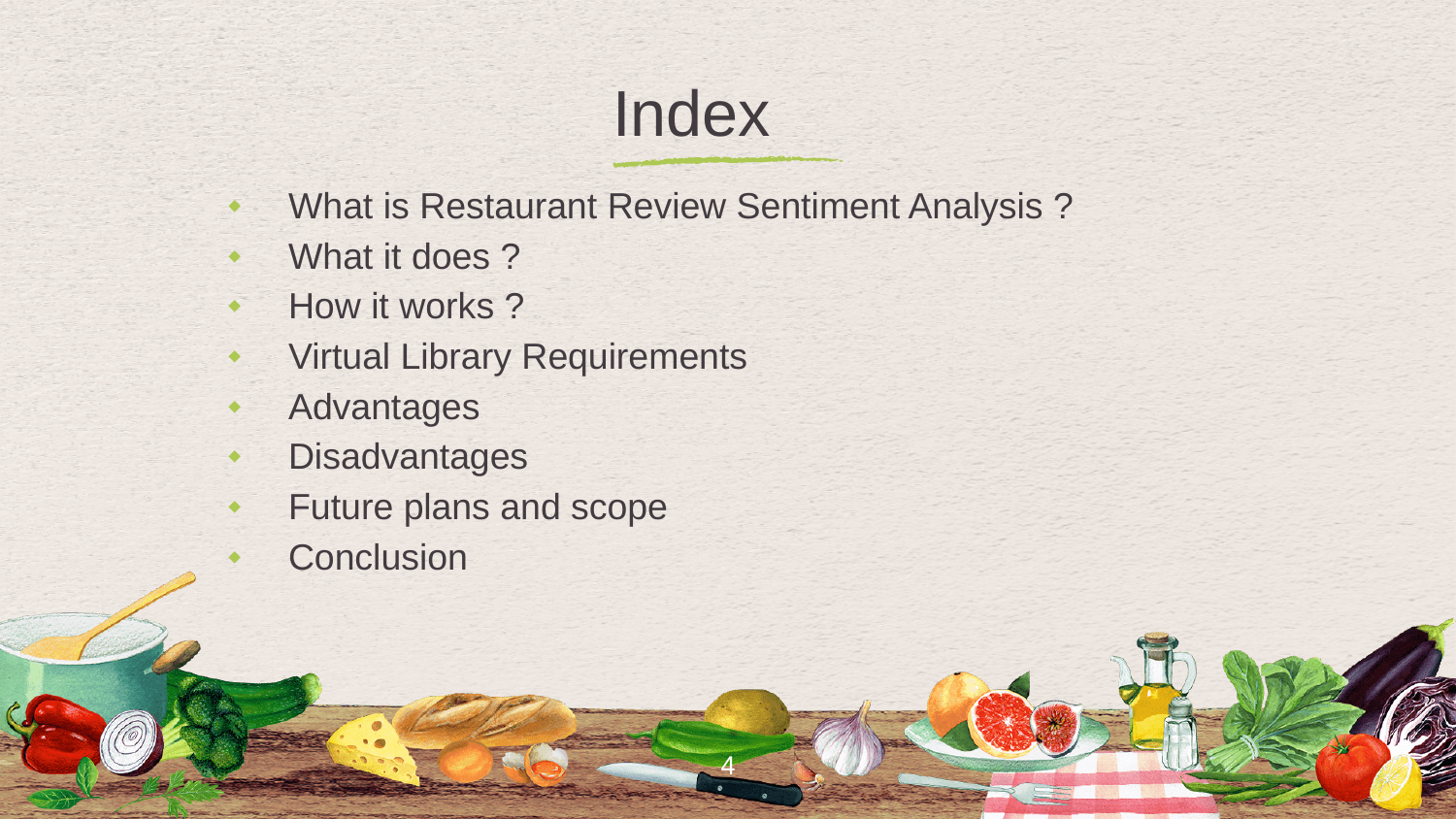

# Index
What is Restaurant Review Sentiment Analysis ?
What it does ?
How it works ?
Virtual Library Requirements
Advantages
Disadvantages
Future plans and scope
Conclusion
4